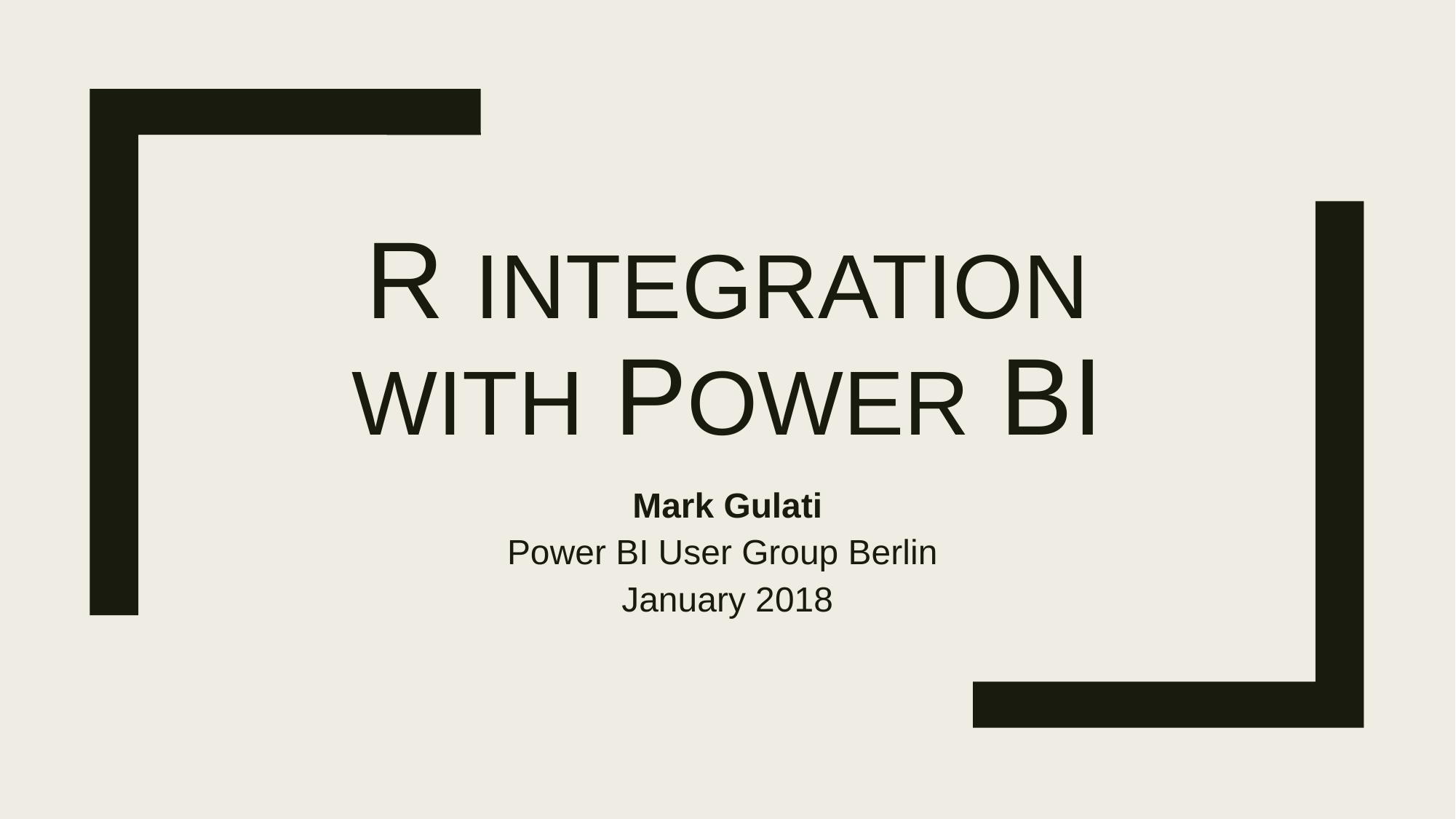

# R integration with Power BI
Mark Gulati
Power BI User Group Berlin
January 2018